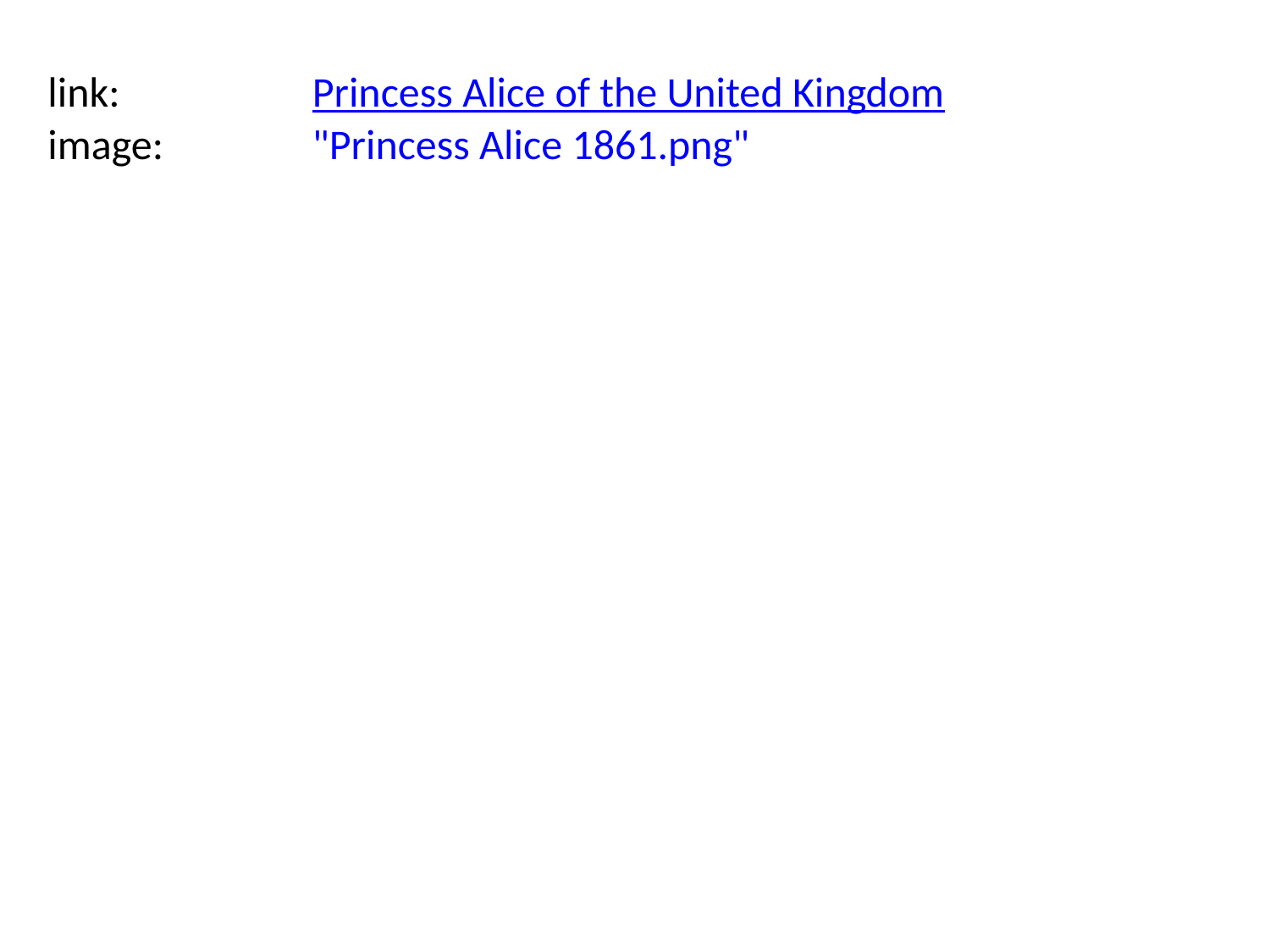

link:

Princess Alice of the United Kingdom

image:

"Princess Alice 1861.png"